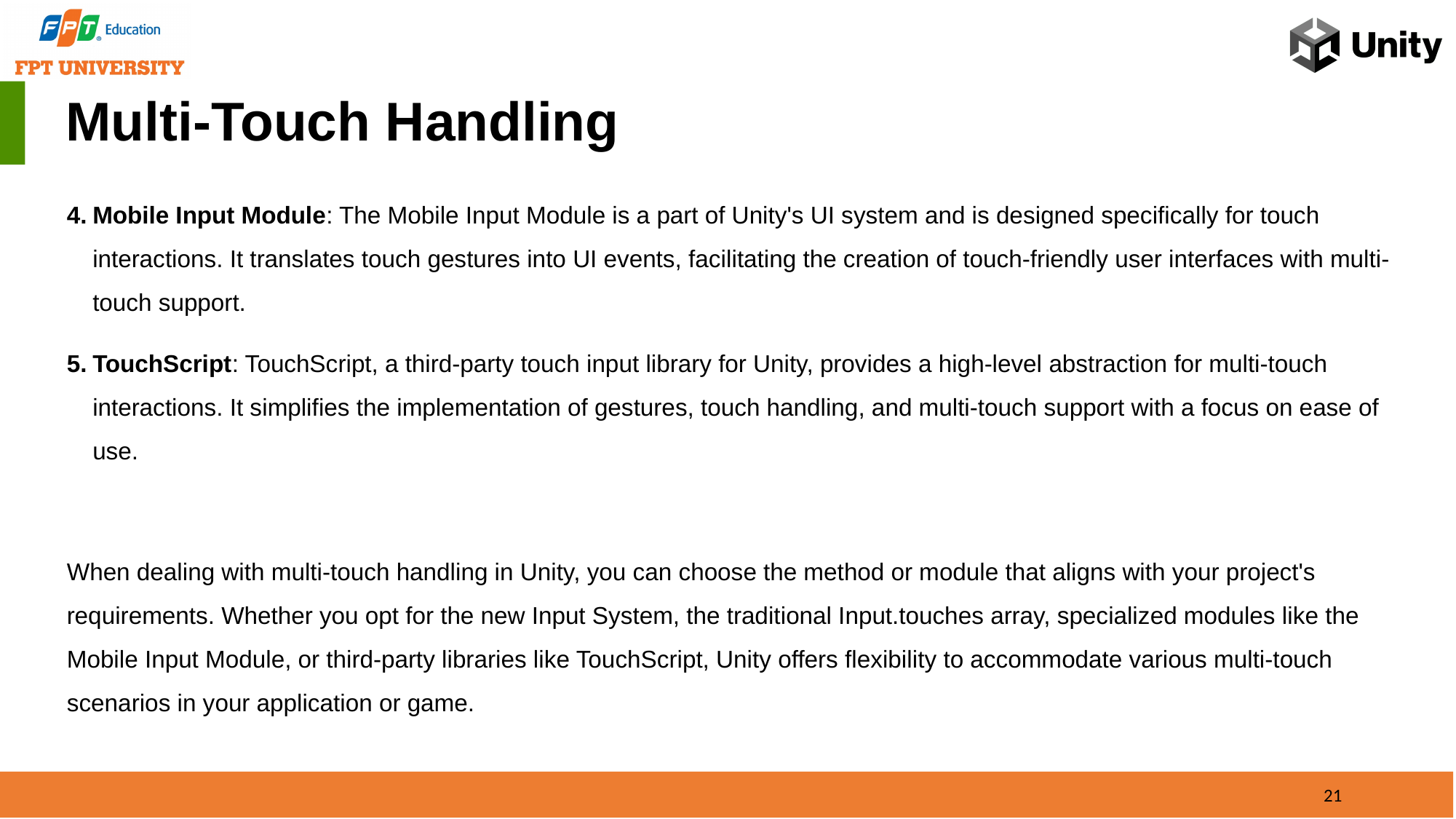

Multi-Touch Handling
Mobile Input Module: The Mobile Input Module is a part of Unity's UI system and is designed specifically for touch interactions. It translates touch gestures into UI events, facilitating the creation of touch-friendly user interfaces with multi-touch support.
TouchScript: TouchScript, a third-party touch input library for Unity, provides a high-level abstraction for multi-touch interactions. It simplifies the implementation of gestures, touch handling, and multi-touch support with a focus on ease of use.

When dealing with multi-touch handling in Unity, you can choose the method or module that aligns with your project's requirements. Whether you opt for the new Input System, the traditional Input.touches array, specialized modules like the Mobile Input Module, or third-party libraries like TouchScript, Unity offers flexibility to accommodate various multi-touch scenarios in your application or game.
21